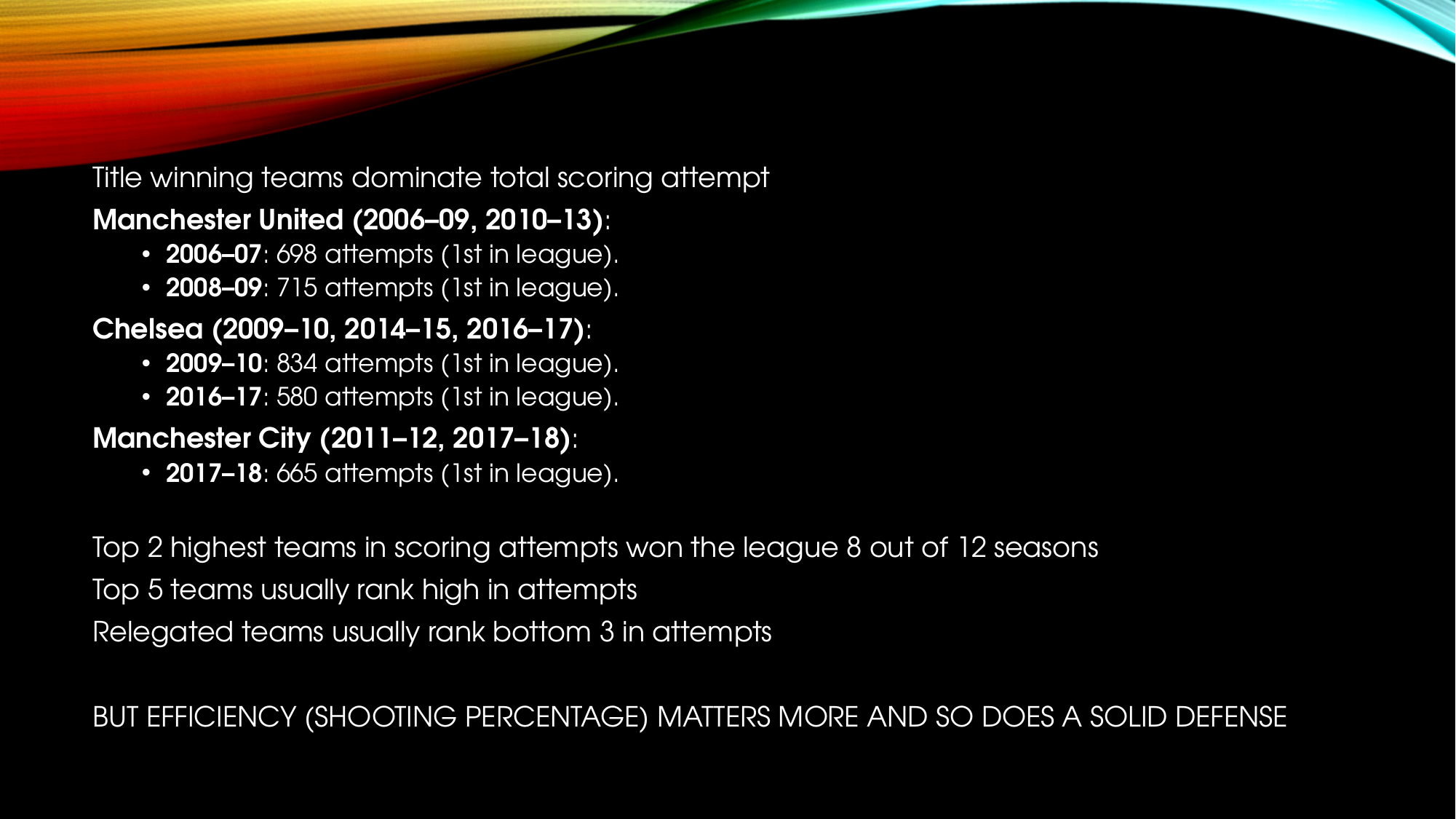

Title winning teams dominate total scoring attempt
Manchester United (2006–09, 2010–13):
2006–07: 698 attempts (1st in league).
2008–09: 715 attempts (1st in league).
Chelsea (2009–10, 2014–15, 2016–17):
2009–10: 834 attempts (1st in league).
2016–17: 580 attempts (1st in league).
Manchester City (2011–12, 2017–18):
2017–18: 665 attempts (1st in league).

Top 2 highest teams in scoring attempts won the league 8 out of 12 seasons
Top 5 teams usually rank high in attempts
Relegated teams usually rank bottom 3 in attempts

BUT EFFICIENCY (SHOOTING PERCENTAGE) MATTERS MORE AND SO DOES A SOLID DEFENSE